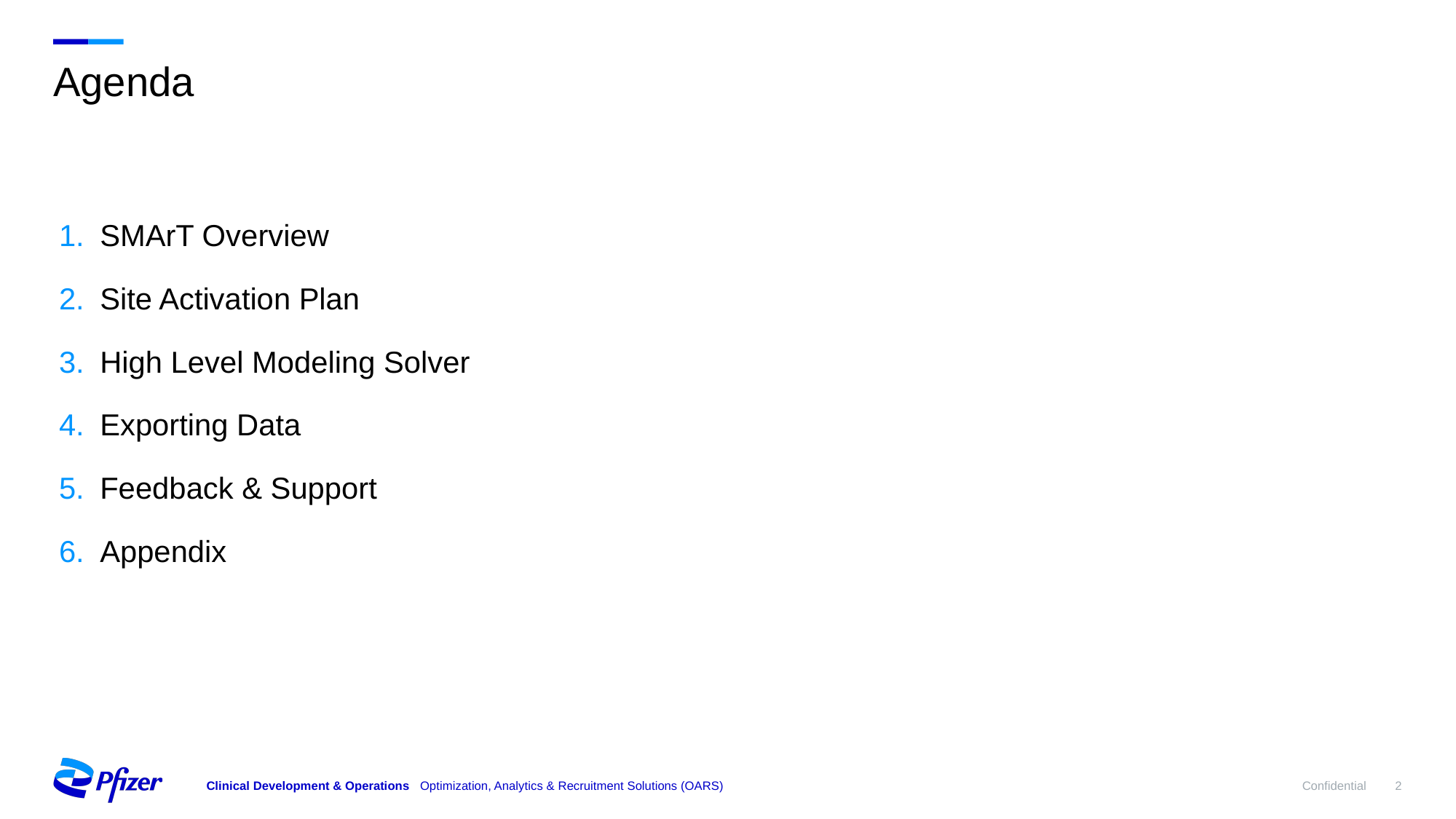

# Agenda
SMArT Overview
Site Activation Plan
High Level Modeling Solver
Exporting Data
Feedback & Support
Appendix